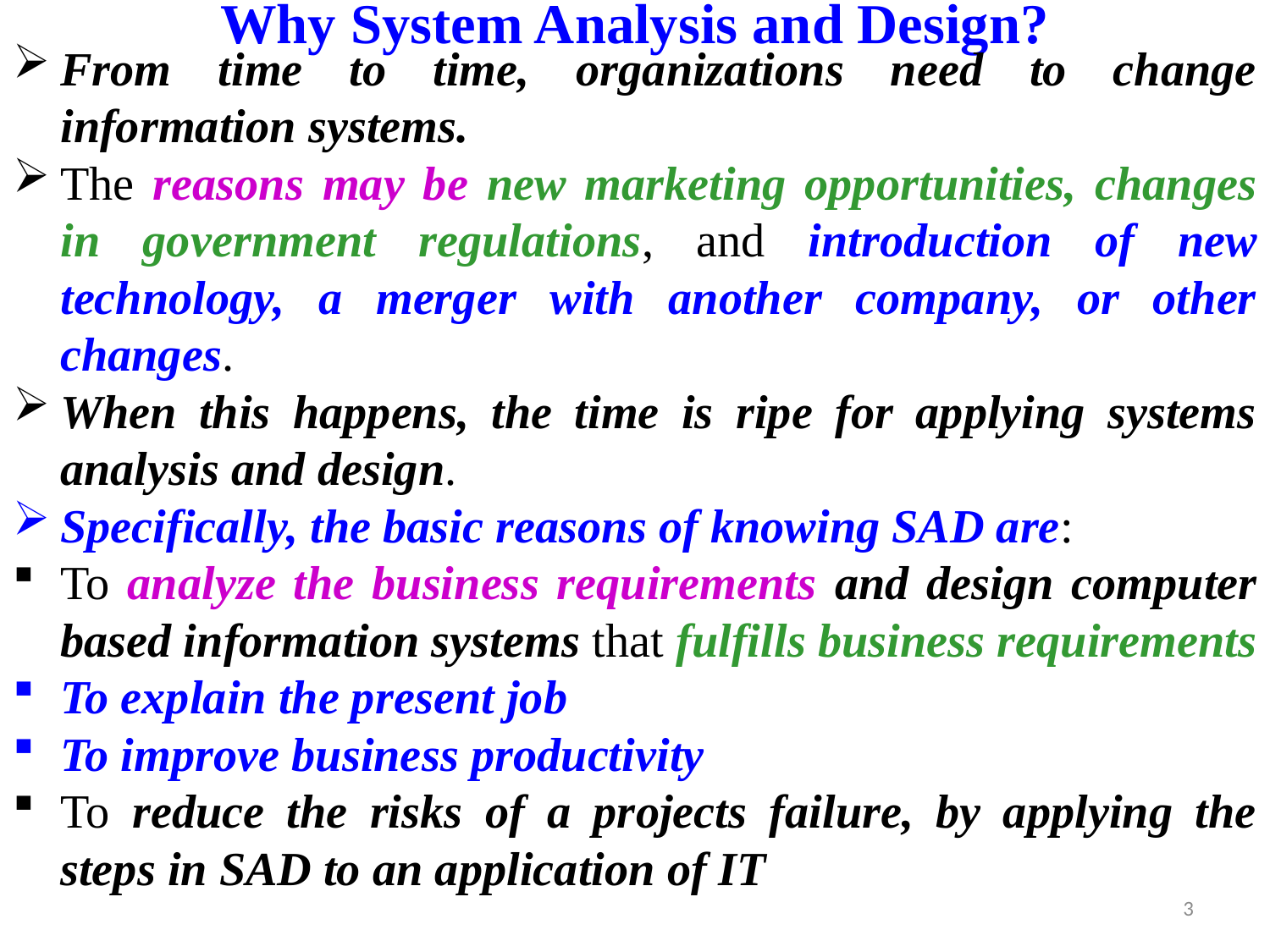

# Why System Analysis and Design?
From time to time, organizations need to change information systems.
The reasons may be new marketing opportunities, changes in government regulations, and introduction of new technology, a merger with another company, or other changes.
When this happens, the time is ripe for applying systems analysis and design.
Specifically, the basic reasons of knowing SAD are:
To analyze the business requirements and design computer based information systems that fulfills business requirements
To explain the present job
To improve business productivity
To reduce the risks of a projects failure, by applying the steps in SAD to an application of IT

3